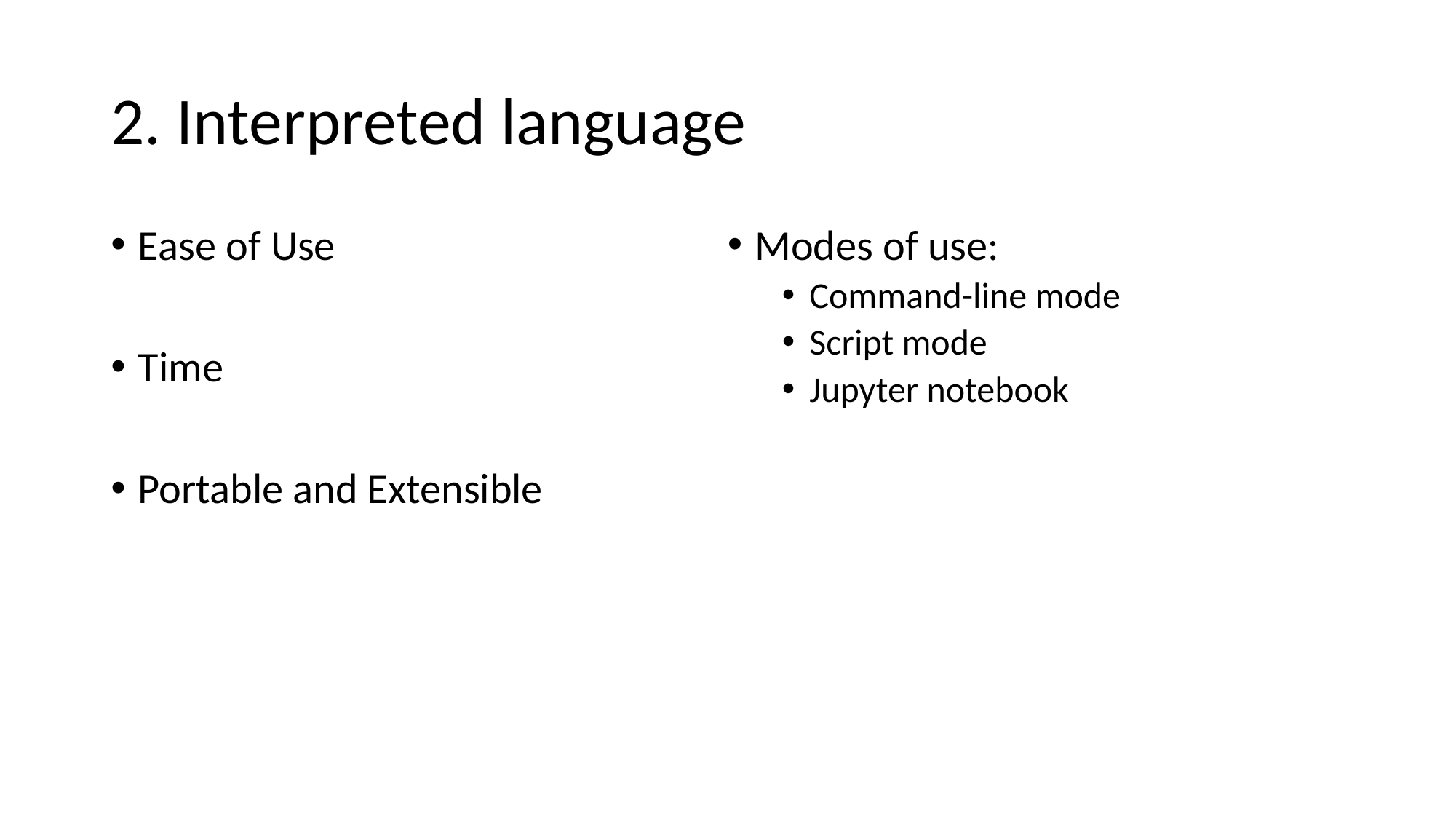

# 2. Interpreted language
Ease of Use

Time

Portable and Extensible

Modes of use:
Command-line mode
Script mode
Jupyter notebook